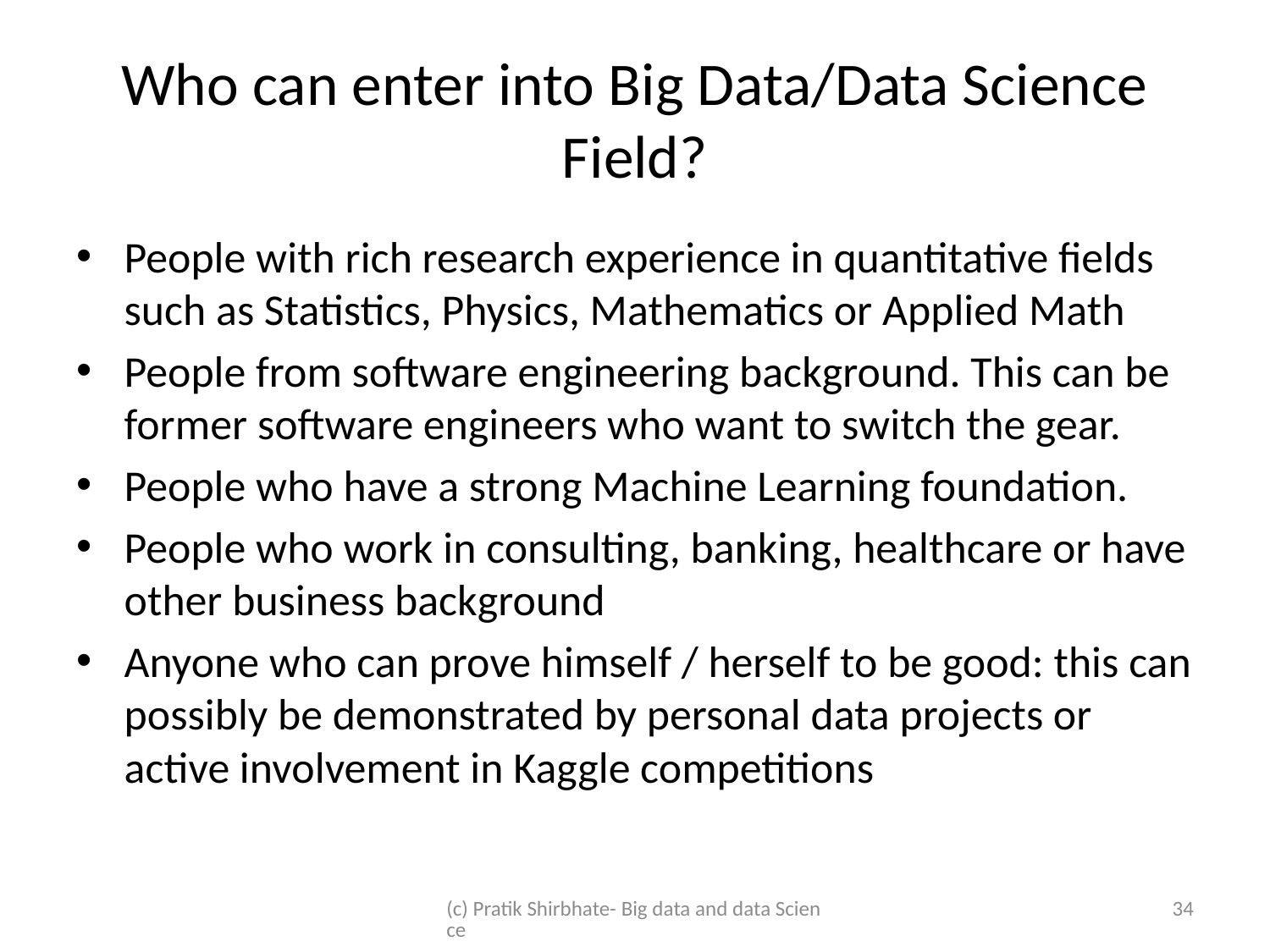

# Who can enter into Big Data/Data Science Field?
People with rich research experience in quantitative fields such as Statistics, Physics, Mathematics or Applied Math
People from software engineering background. This can be former software engineers who want to switch the gear.
People who have a strong Machine Learning foundation.
People who work in consulting, banking, healthcare or have other business background
Anyone who can prove himself / herself to be good: this can possibly be demonstrated by personal data projects or active involvement in Kaggle competitions
(c) Pratik Shirbhate- Big data and data Science
34